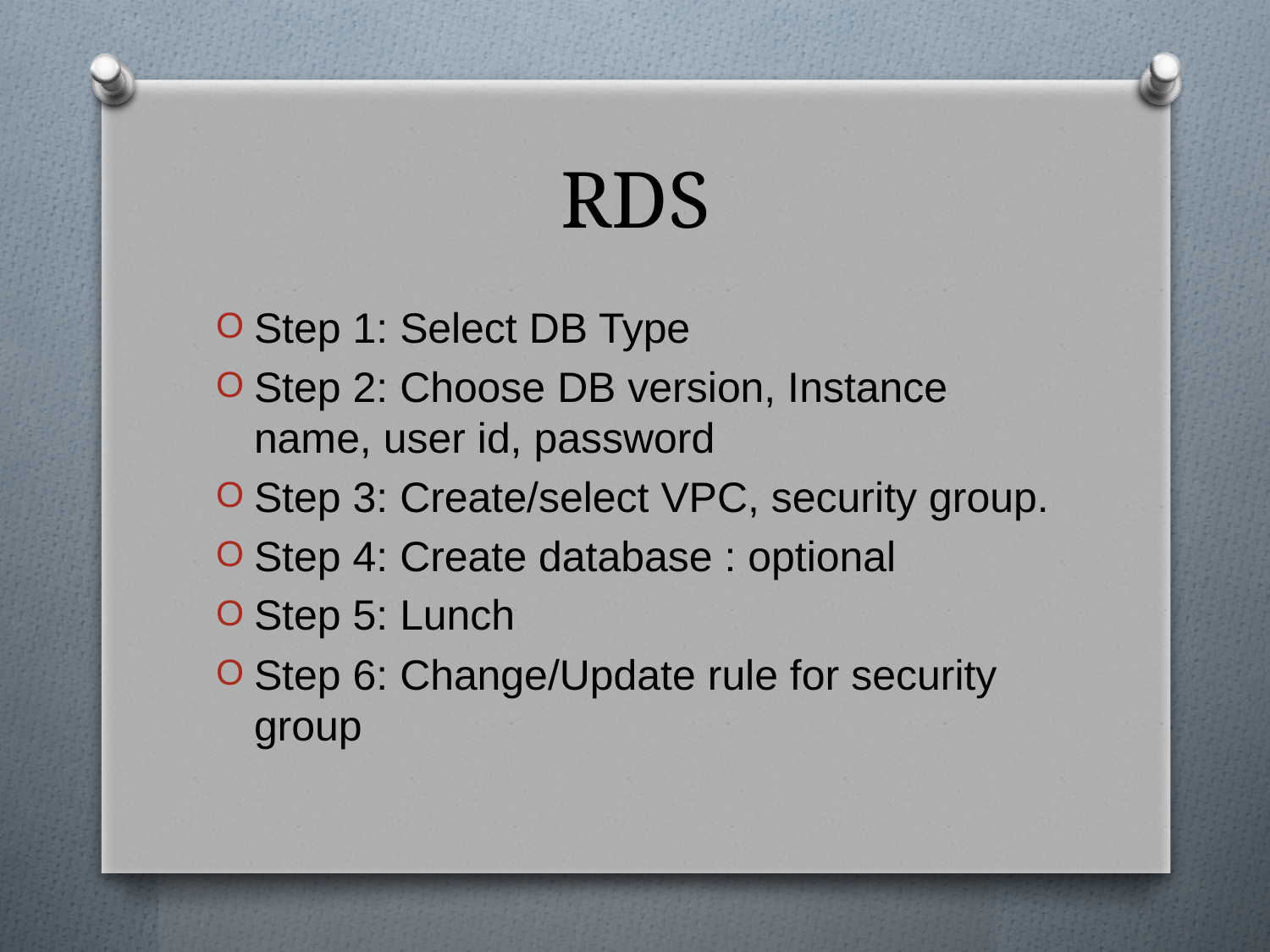

# RDS
Step 1: Select DB Type
Step 2: Choose DB version, Instance name, user id, password
Step 3: Create/select VPC, security group.
Step 4: Create database : optional
Step 5: Lunch
Step 6: Change/Update rule for security group